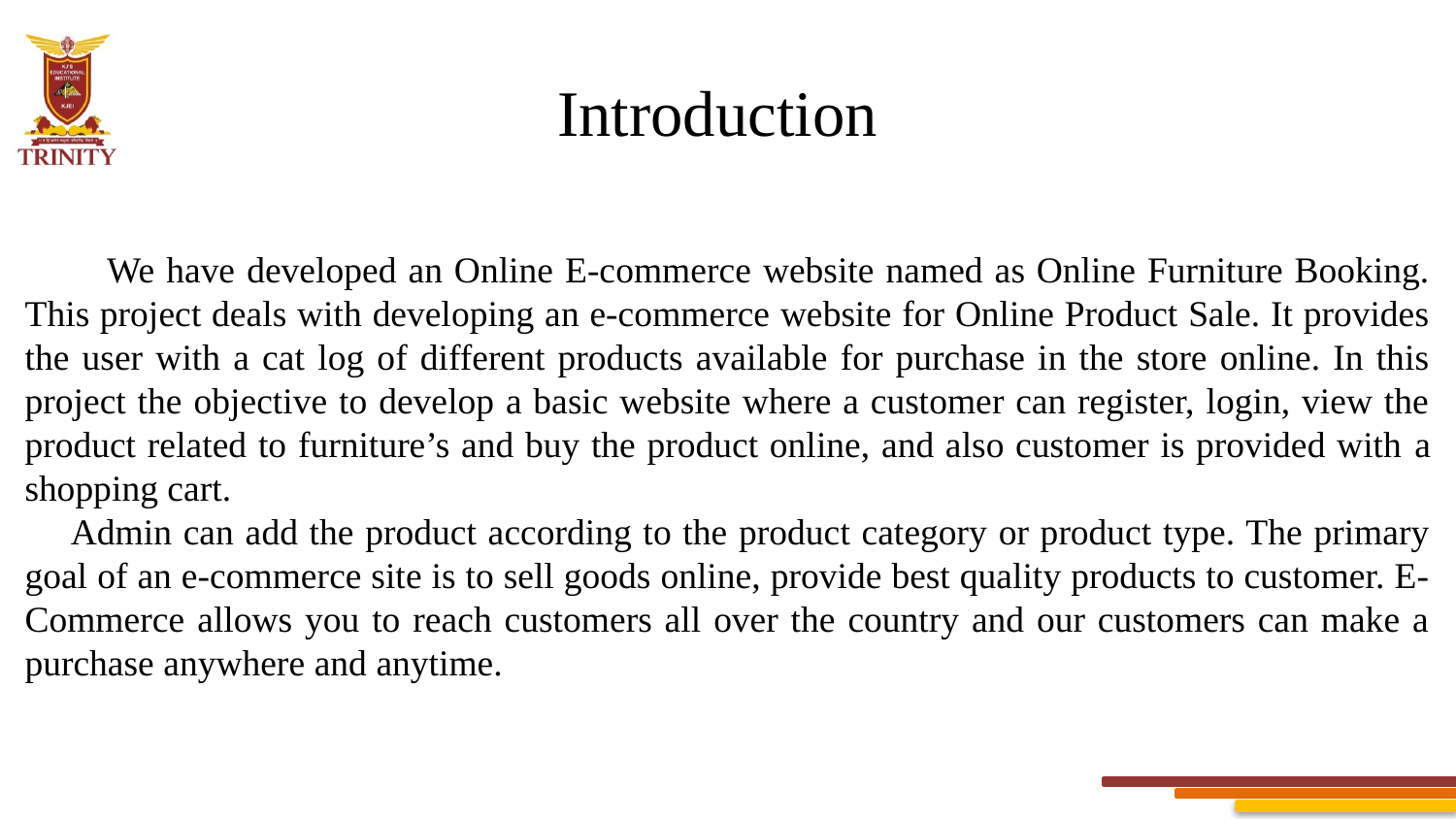

# Introduction
       We have developed an Online E-commerce website named as Online Furniture Booking. This project deals with developing an e-commerce website for Online Product Sale. It provides the user with a cat log of different products available for purchase in the store online. In this project the objective to develop a basic website where a customer can register, login, view the product related to furniture’s and buy the product online, and also customer is provided with a shopping cart.
    Admin can add the product according to the product category or product type. The primary goal of an e-commerce site is to sell goods online, provide best quality products to customer. E- Commerce allows you to reach customers all over the country and our customers can make a purchase anywhere and anytime.